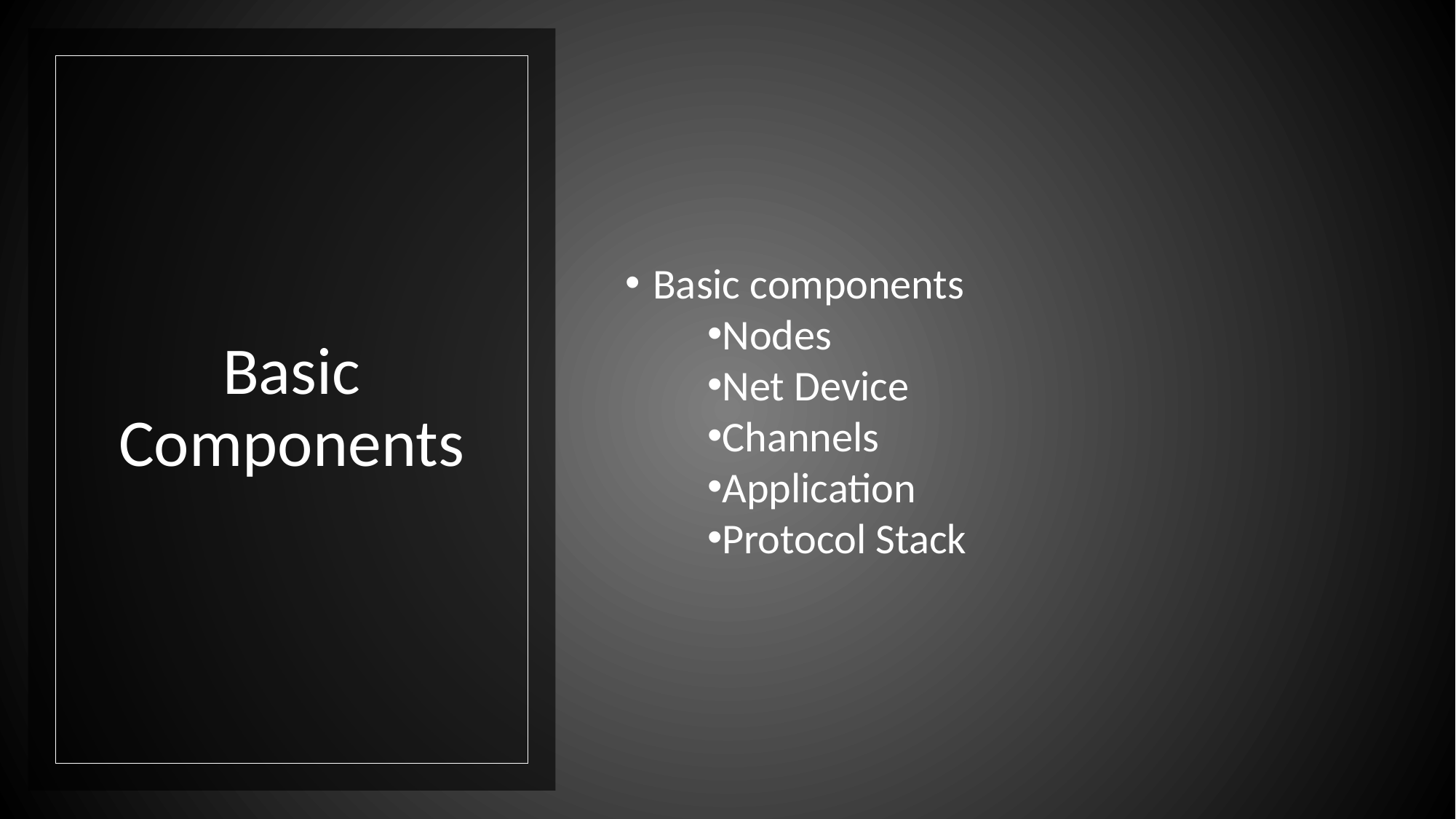

Basic components
Nodes
Net Device
Channels
Application
Protocol Stack

# Basic Components
7